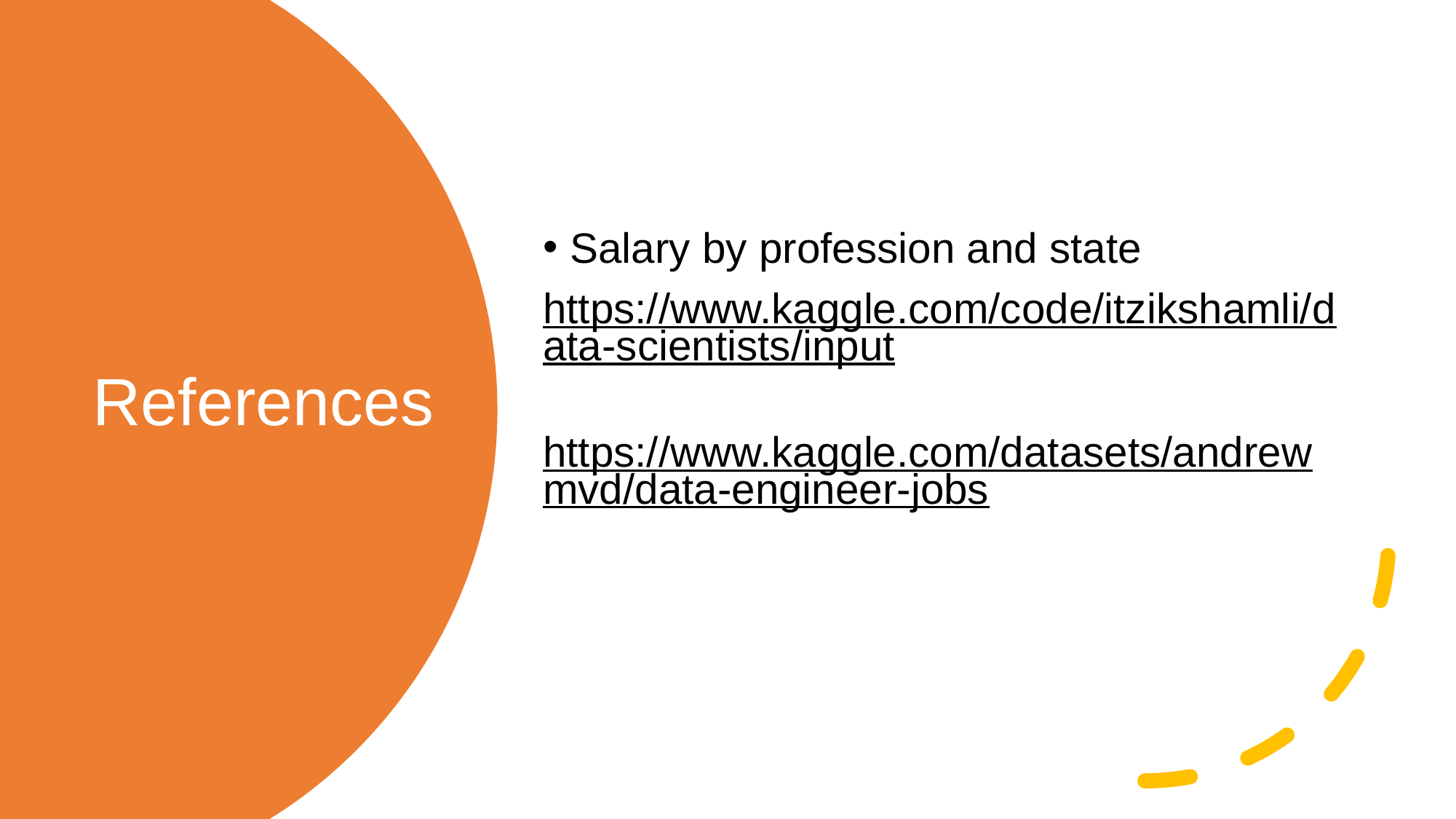

Salary by profession and state
https://www.kaggle.com/code/itzikshamli/data-scientists/input
https://www.kaggle.com/datasets/andrewmvd/data-engineer-jobs

# References